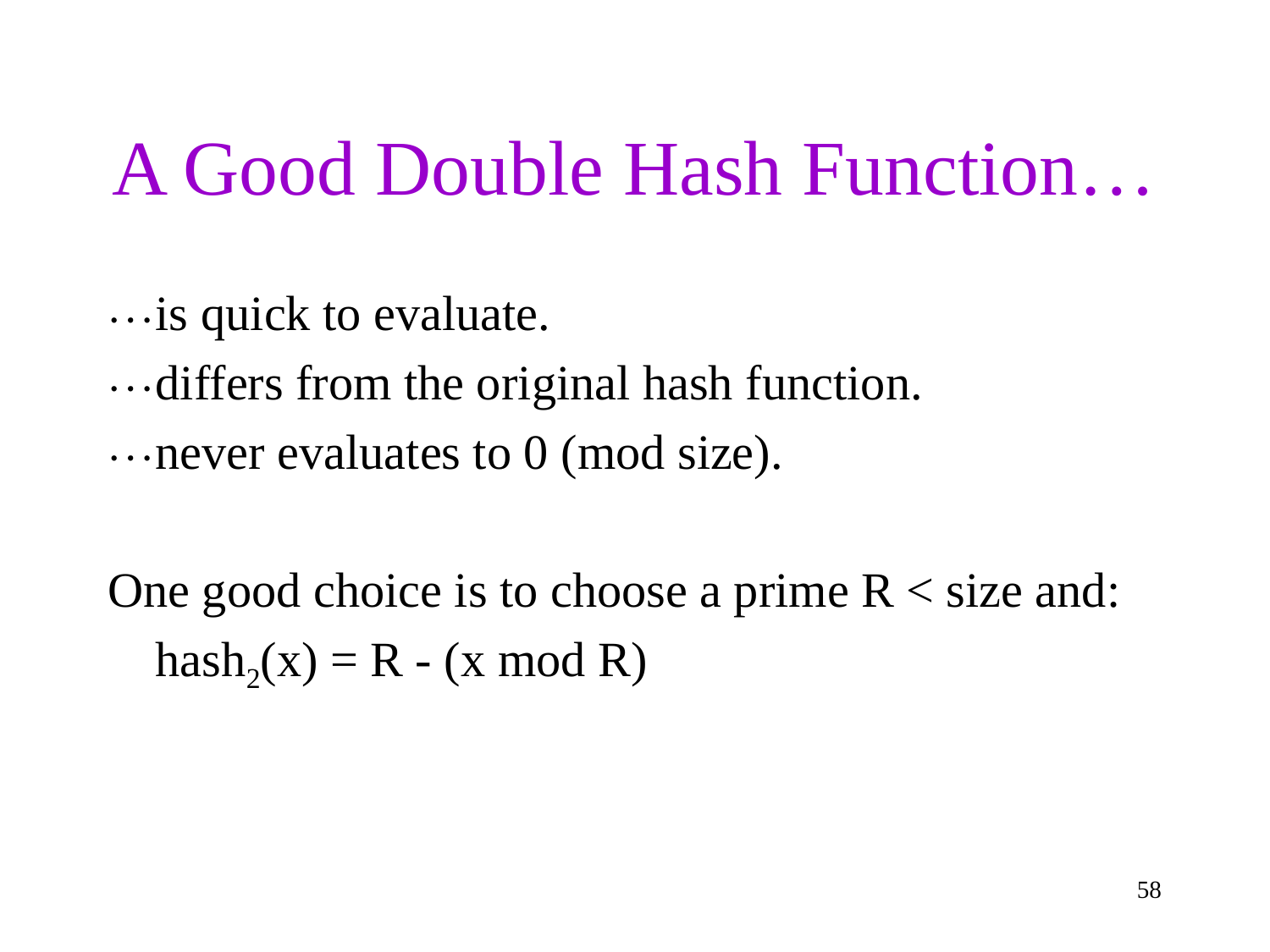

# A Good Double Hash Function…
is quick to evaluate.
differs from the original hash function.
never evaluates to 0 (mod size).

One good choice is to choose a prime R < size and:
	hash2(x) = R - (x mod R)
58